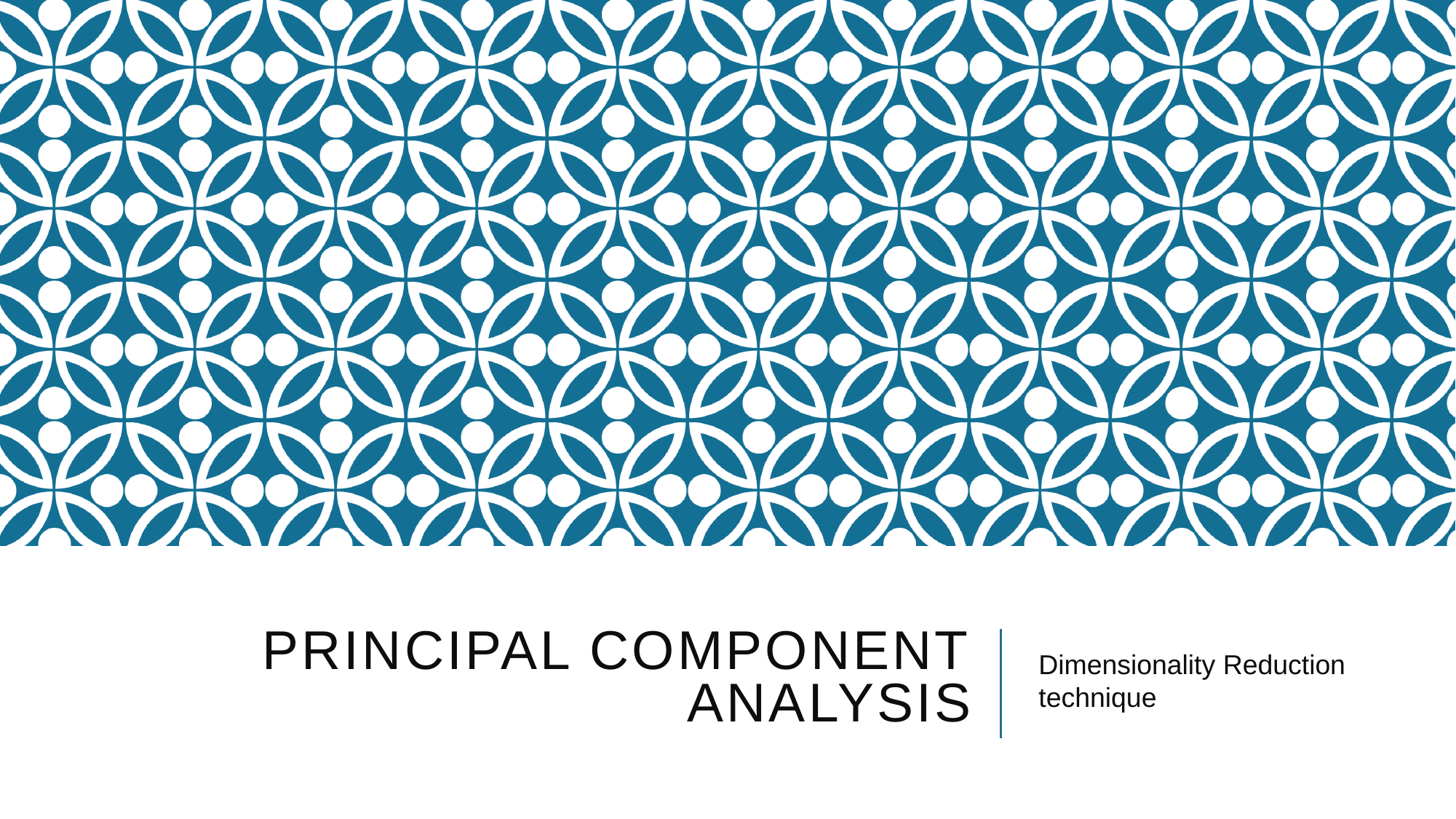

# Principal component analysis
Dimensionality Reduction technique